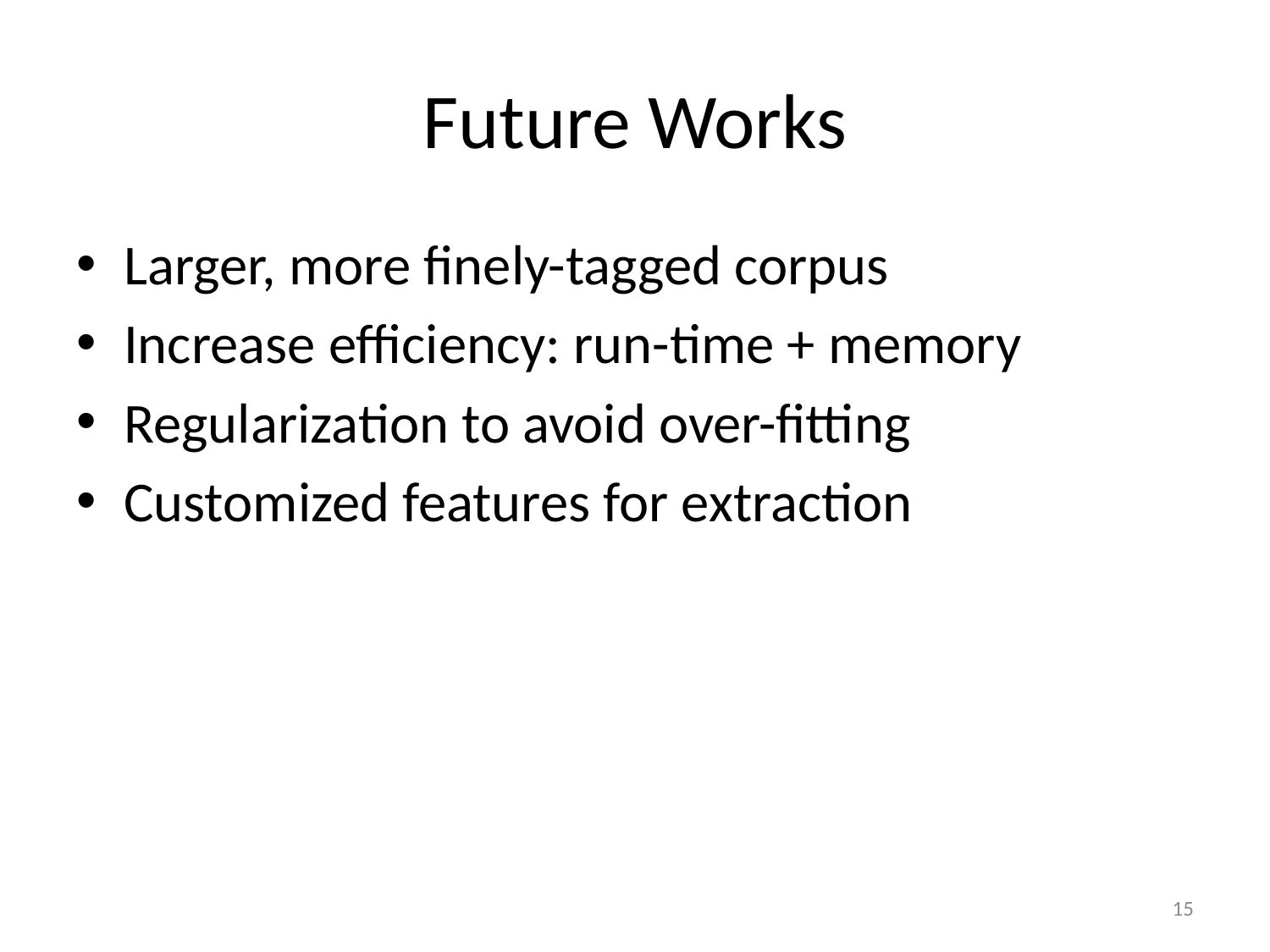

# Future Works
Larger, more finely-tagged corpus
Increase efficiency: run-time + memory
Regularization to avoid over-fitting
Customized features for extraction

15